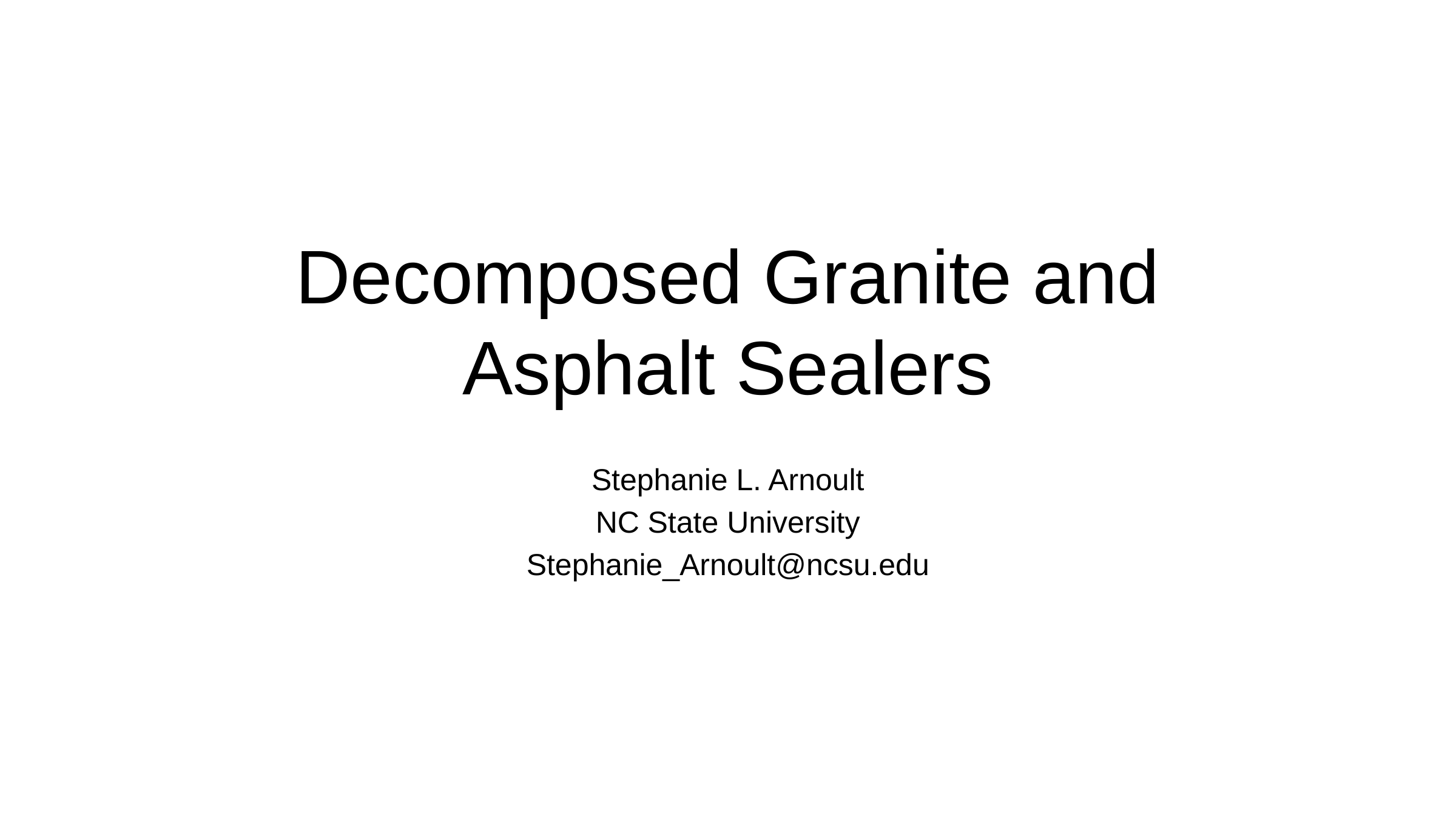

# Decomposed Granite and Asphalt Sealers
Stephanie L. Arnoult
NC State University
Stephanie_Arnoult@ncsu.edu